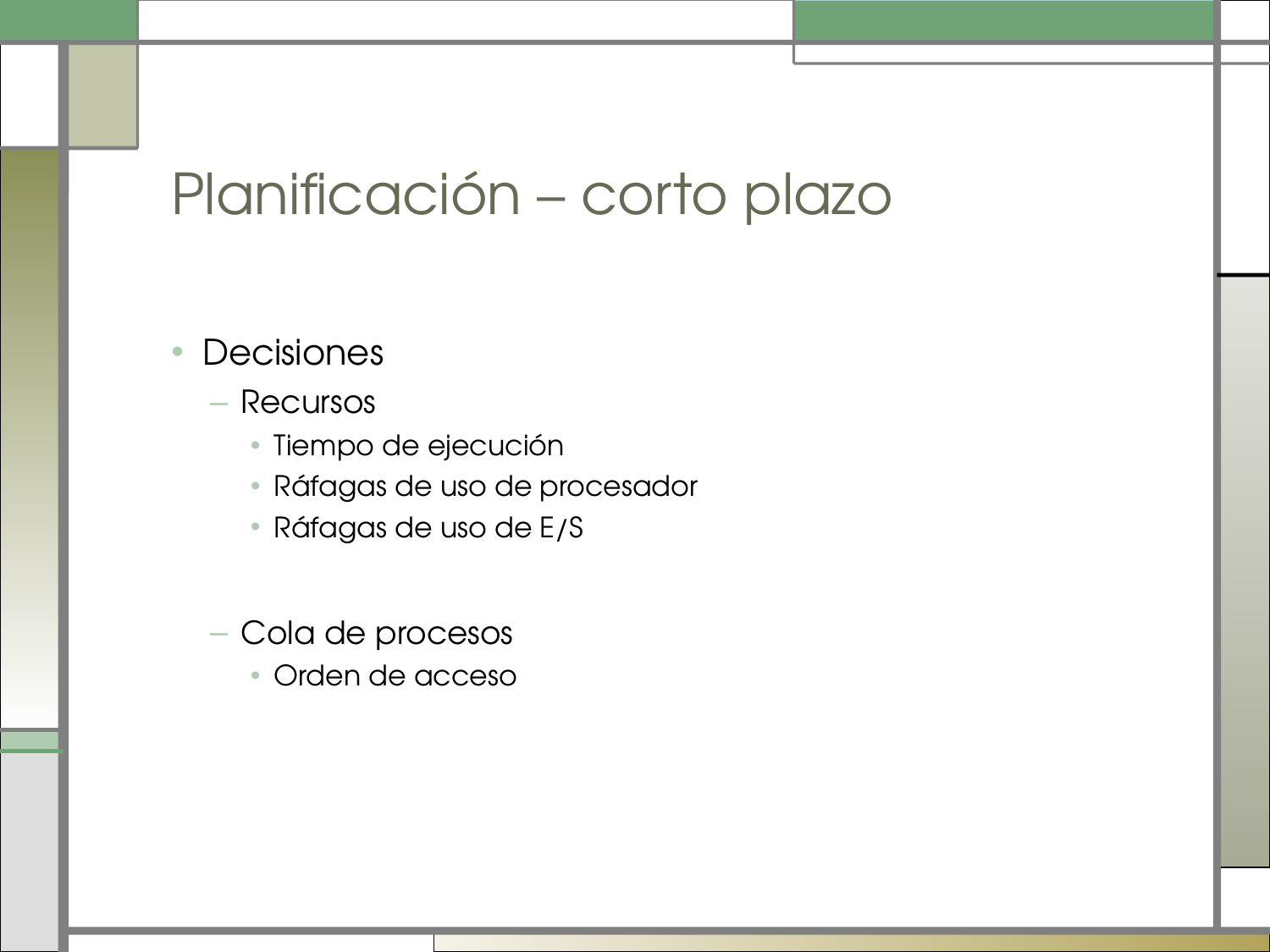

# Planificación – corto plazo

Decisiones
Recursos
Tiempo de ejecución
Ráfagas de uso de procesador
Ráfagas de uso de E/S

Cola de procesos
Orden de acceso